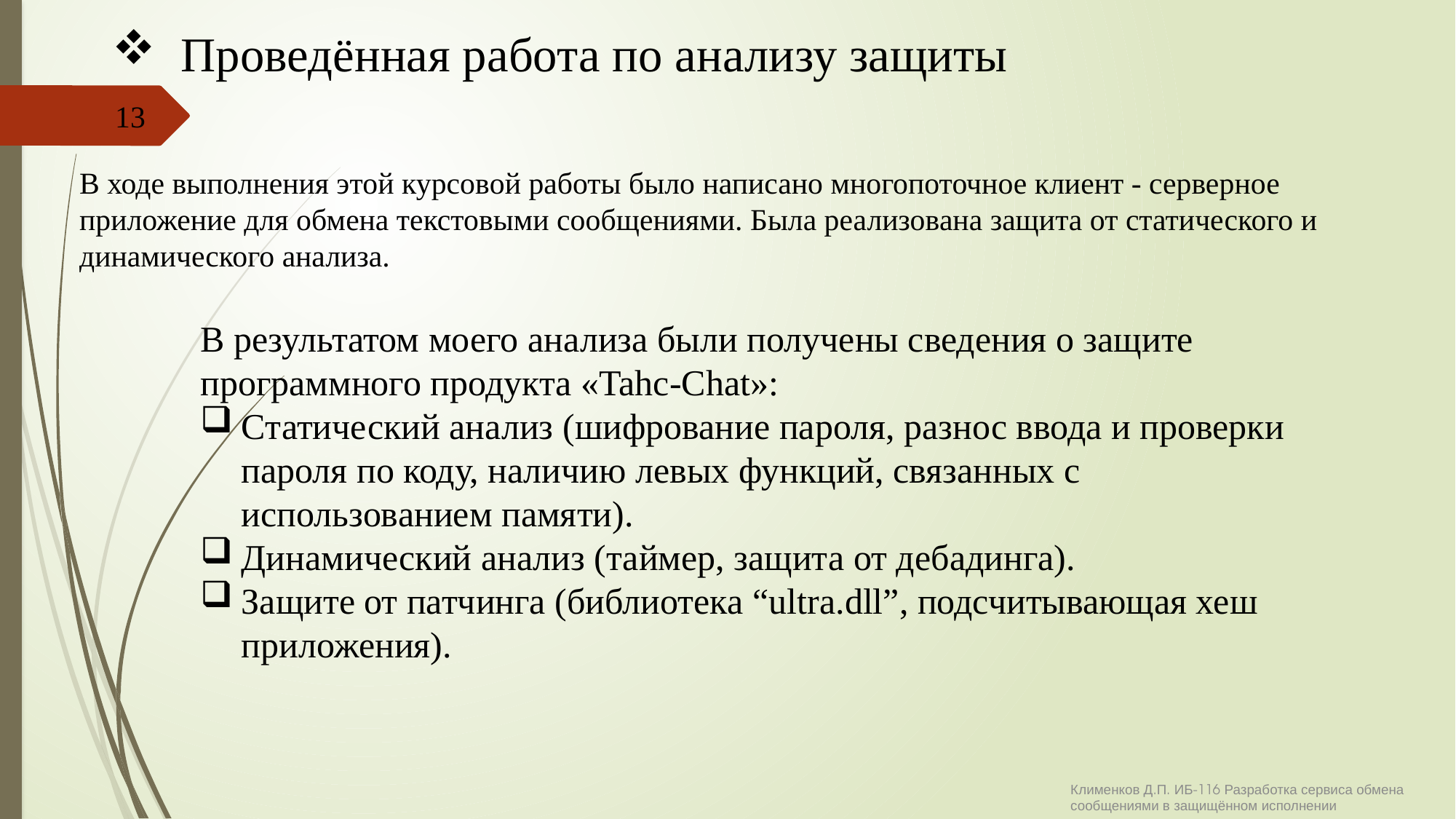

Проведённая работа по анализу защиты
13
В ходе выполнения этой курсовой работы было написано многопоточное клиент - серверное приложение для обмена текстовыми сообщениями. Была реализована защита от статического и динамического анализа.

В результатом моего анализа были получены сведения о защите программного продукта «Tahc-Chat»:
Статический анализ (шифрование пароля, разнос ввода и проверки пароля по коду, наличию левых функций, связанных с использованием памяти).
Динамический анализ (таймер, защита от дебадинга).
Защите от патчинга (библиотека “ultra.dll”, подсчитывающая хеш приложения).
Клименков Д.П. ИБ-116 Разработка сервиса обмена сообщениями в защищённом исполнении